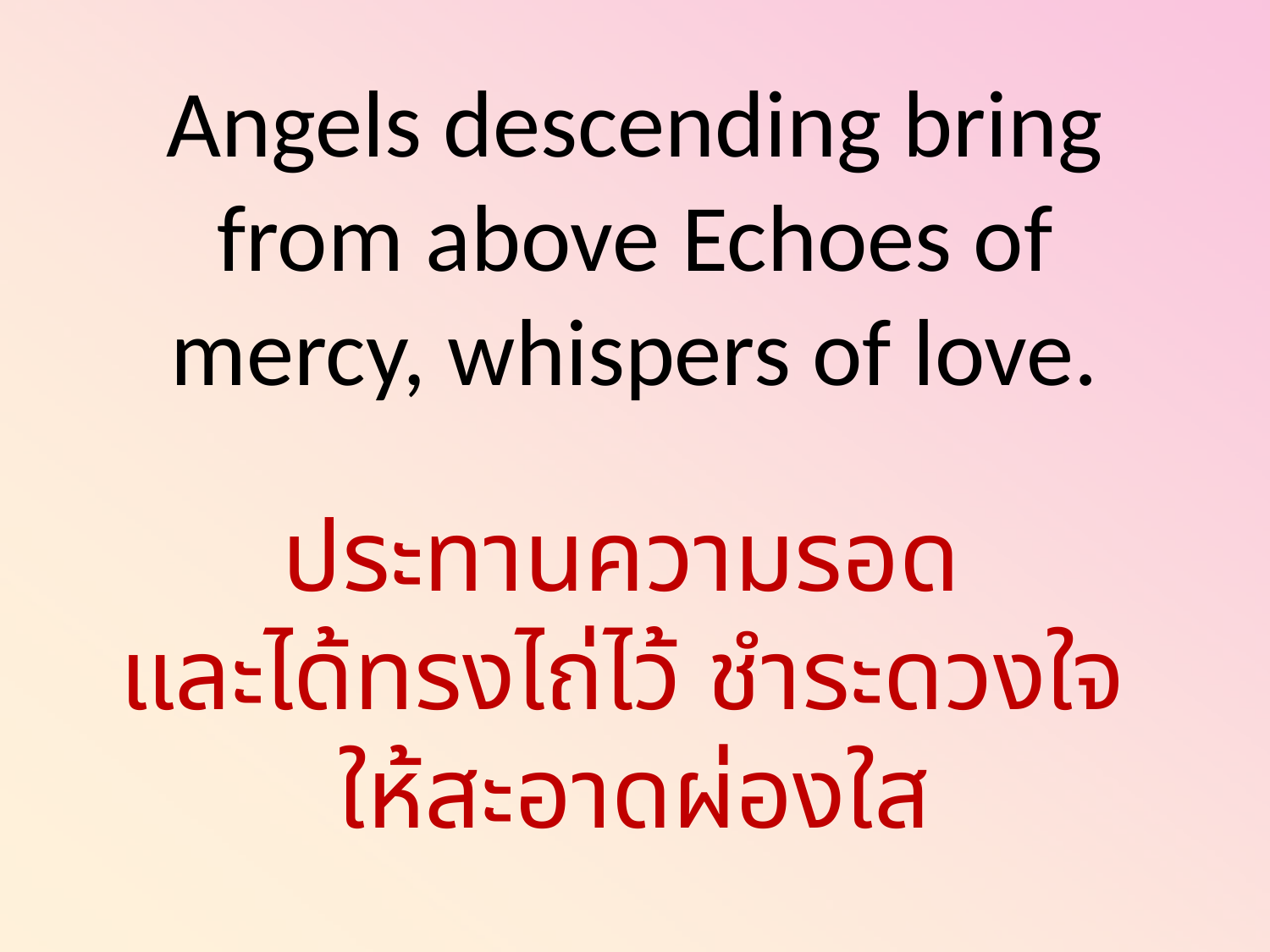

Angels descending bring from above Echoes of mercy, whispers of love.
ประทานความรอด
และได้ทรงไถ่ไว้ ชำระดวงใจ
ให้สะอาดผ่องใส